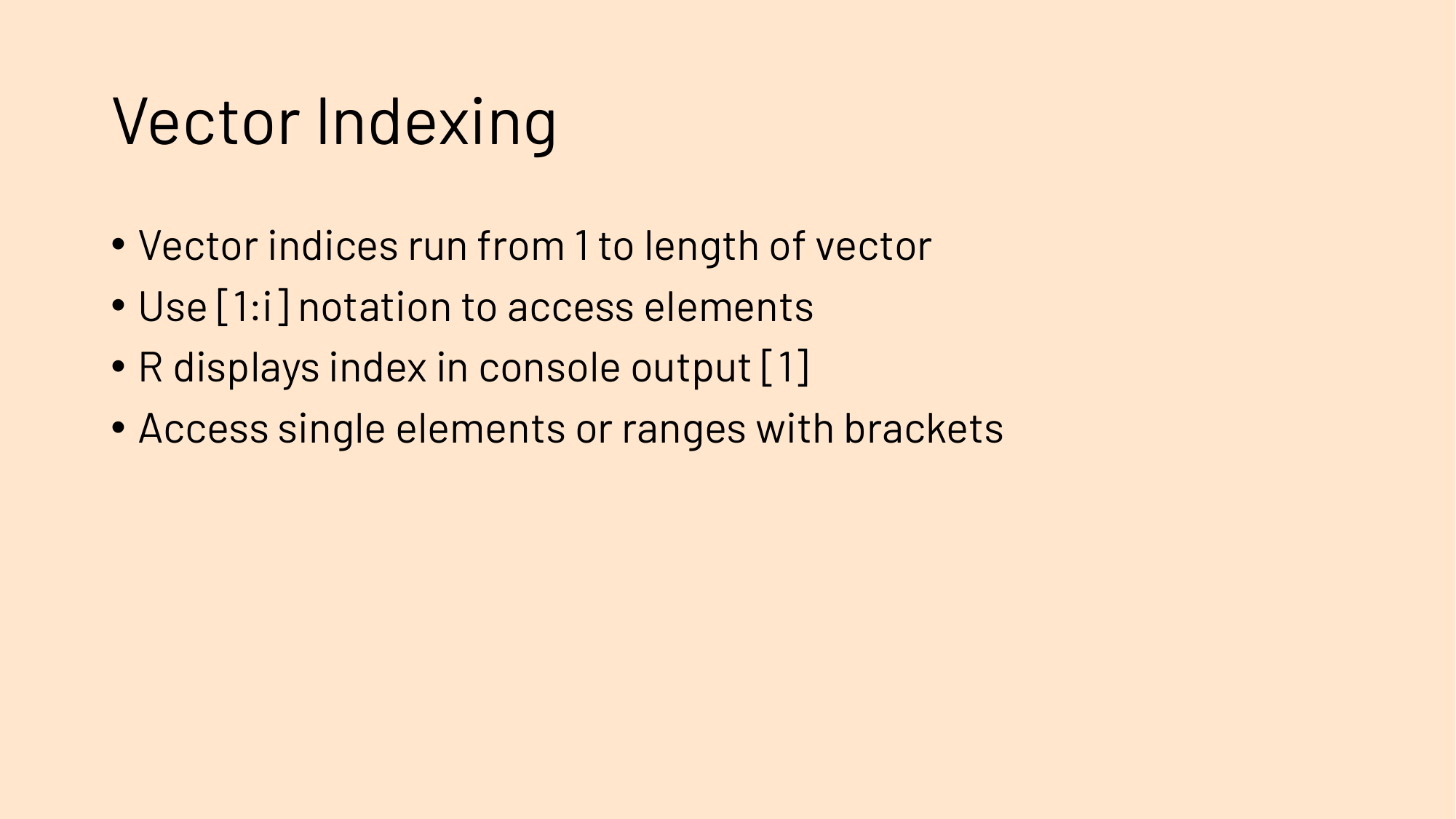

# Vector Indexing
Vector indices run from 1 to length of vector
Use [1:i] notation to access elements
R displays index in console output [1]
Access single elements or ranges with brackets